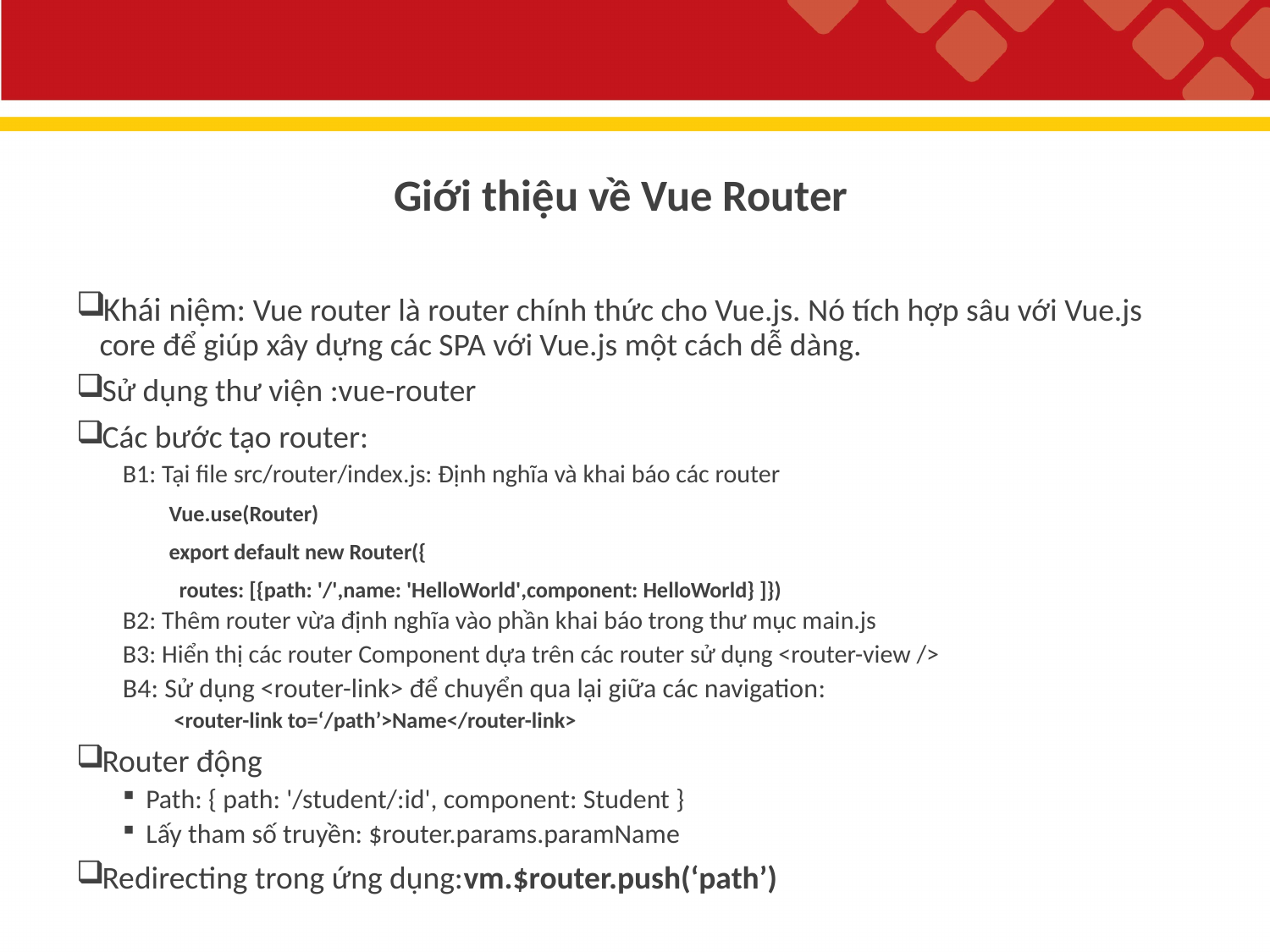

Giới thiệu về Vue Router

Khái niệm: Vue router là router chính thức cho Vue.js. Nó tích hợp sâu với Vue.js core để giúp xây dựng các SPA với Vue.js một cách dễ dàng.
Sử dụng thư viện :vue-router
Các bước tạo router:
B1: Tại file src/router/index.js: Định nghĩa và khai báo các router
Vue.use(Router)
export default new Router({
  routes: [{path: '/',name: 'HelloWorld',component: HelloWorld} ]})
B2: Thêm router vừa định nghĩa vào phần khai báo trong thư mục main.js
B3: Hiển thị các router Component dựa trên các router sử dụng <router-view />
B4: Sử dụng <router-link> để chuyển qua lại giữa các navigation:
 <router-link to=‘/path’>Name</router-link>
Router động
Path: { path: '/student/:id', component: Student }
Lấy tham số truyền: $router.params.paramName
Redirecting trong ứng dụng:vm.$router.push(‘path’)